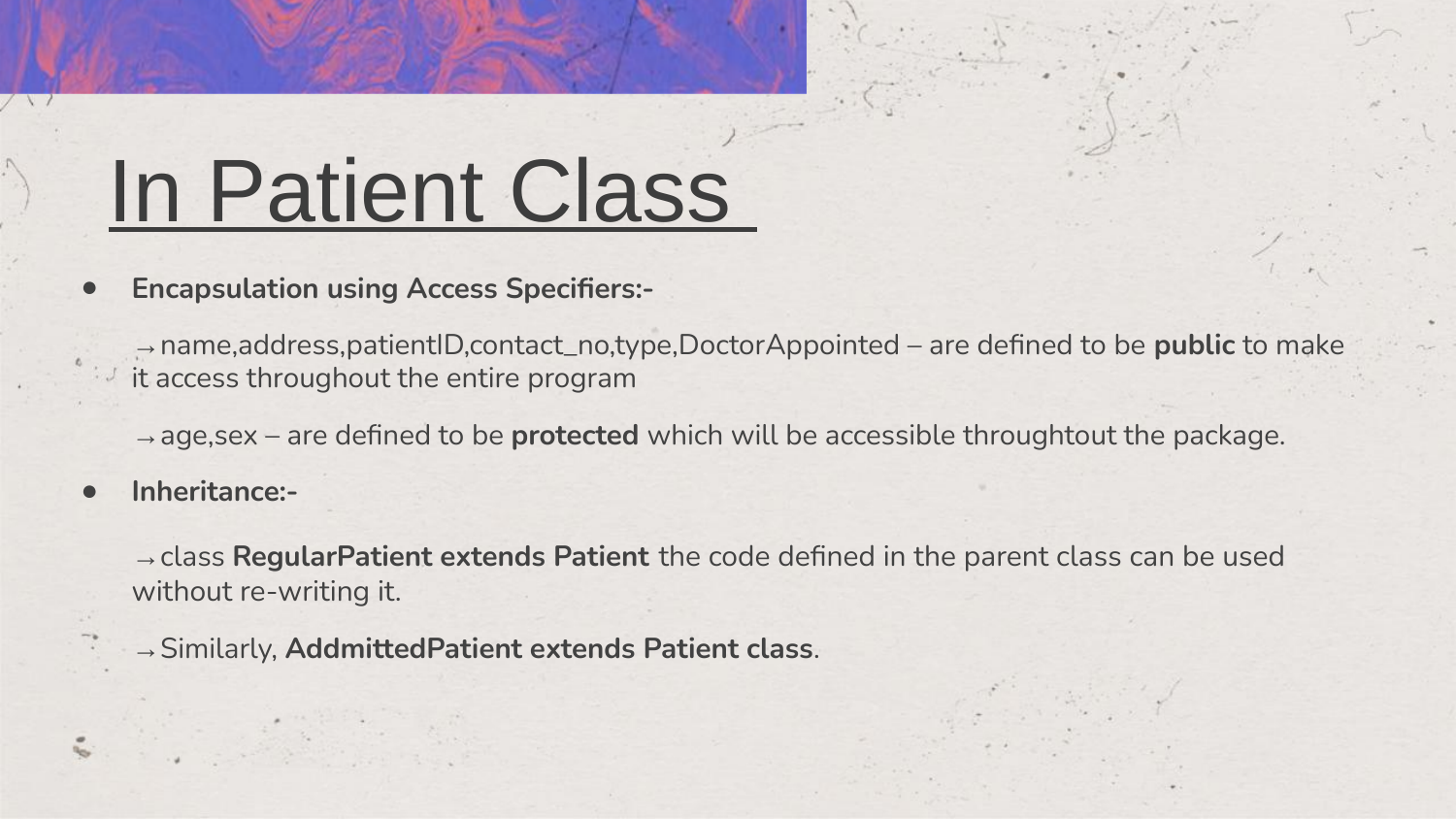

# In Patient Class
Encapsulation using Access Specifiers:-
→name,address,patientID,contact_no,type,DoctorAppointed – are defined to be public to make it access throughout the entire program
→age,sex – are defined to be protected which will be accessible throughtout the package.
Inheritance:-
→class RegularPatient extends Patient the code defined in the parent class can be used without re-writing it.
→Similarly, AddmittedPatient extends Patient class.